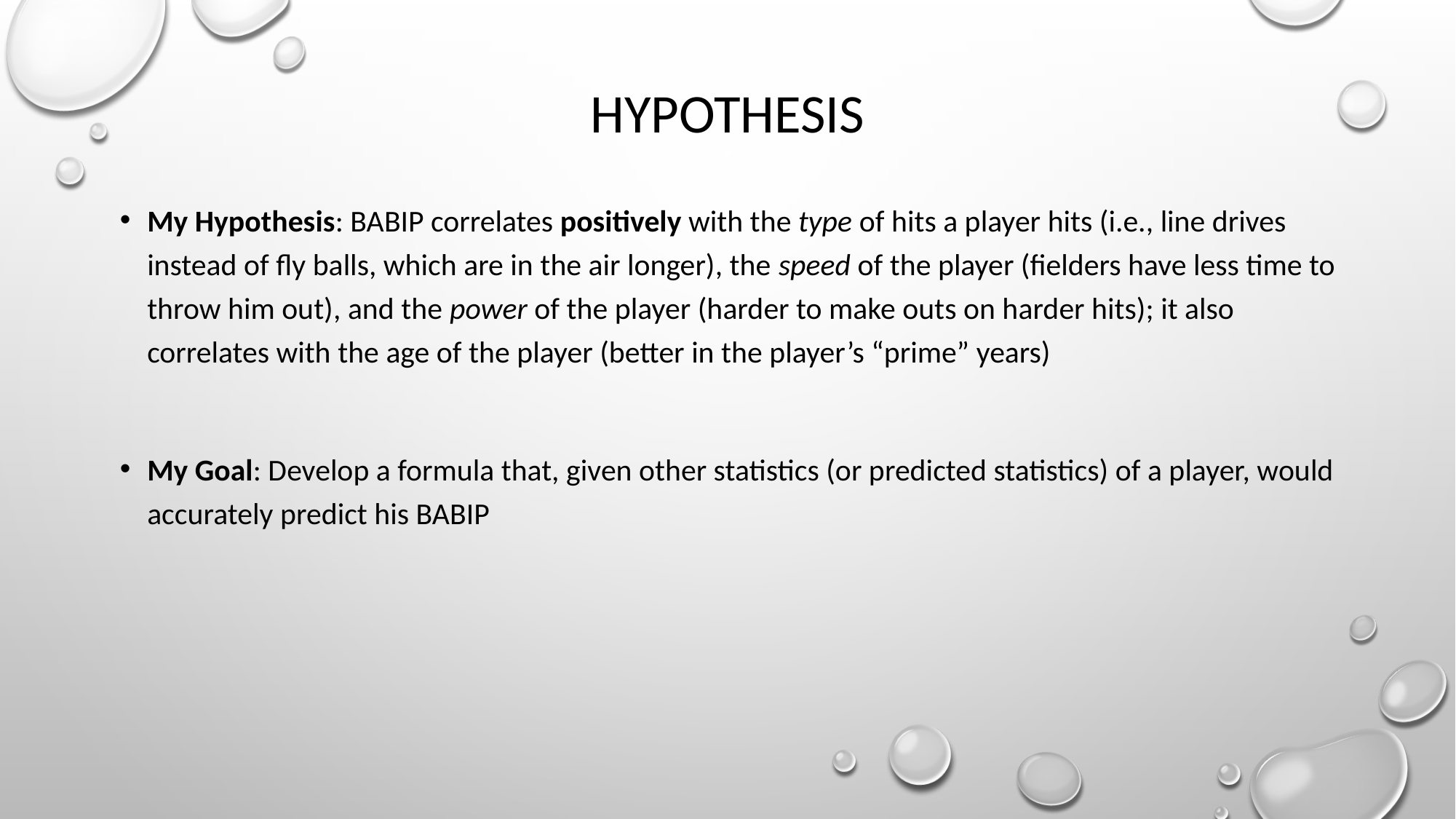

# Hypothesis
My Hypothesis: BABIP correlates positively with the type of hits a player hits (i.e., line drives instead of fly balls, which are in the air longer), the speed of the player (fielders have less time to throw him out), and the power of the player (harder to make outs on harder hits); it also correlates with the age of the player (better in the player’s “prime” years)

My Goal: Develop a formula that, given other statistics (or predicted statistics) of a player, would accurately predict his BABIP